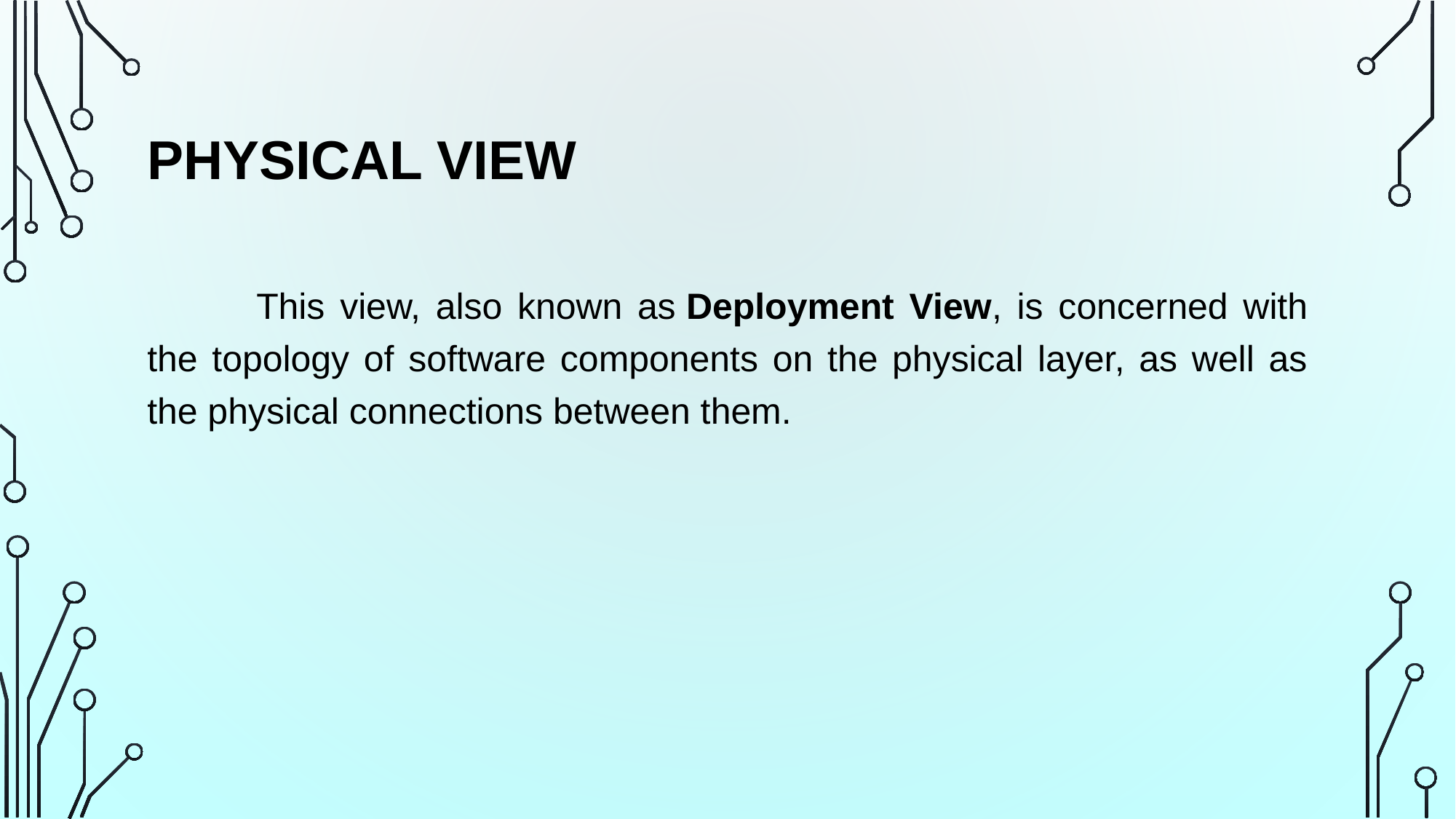

# Physical View
	This view, also known as Deployment View, is concerned with the topology of software components on the physical layer, as well as the physical connections between them.